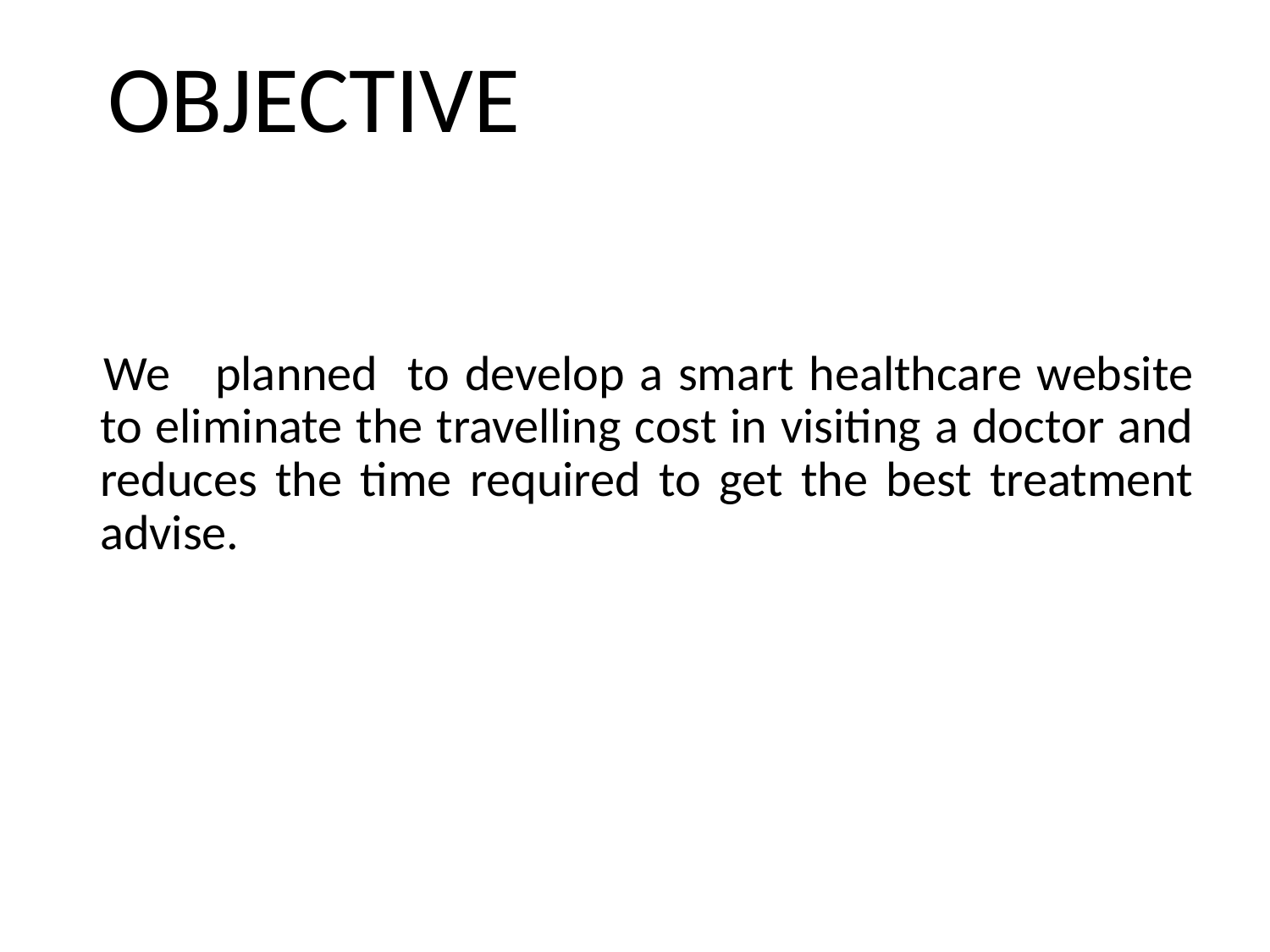

# OBJECTIVE

 	We   planned  to develop a smart healthcare website to eliminate the travelling cost in visiting a doctor and reduces the time required to get the best treatment advise.